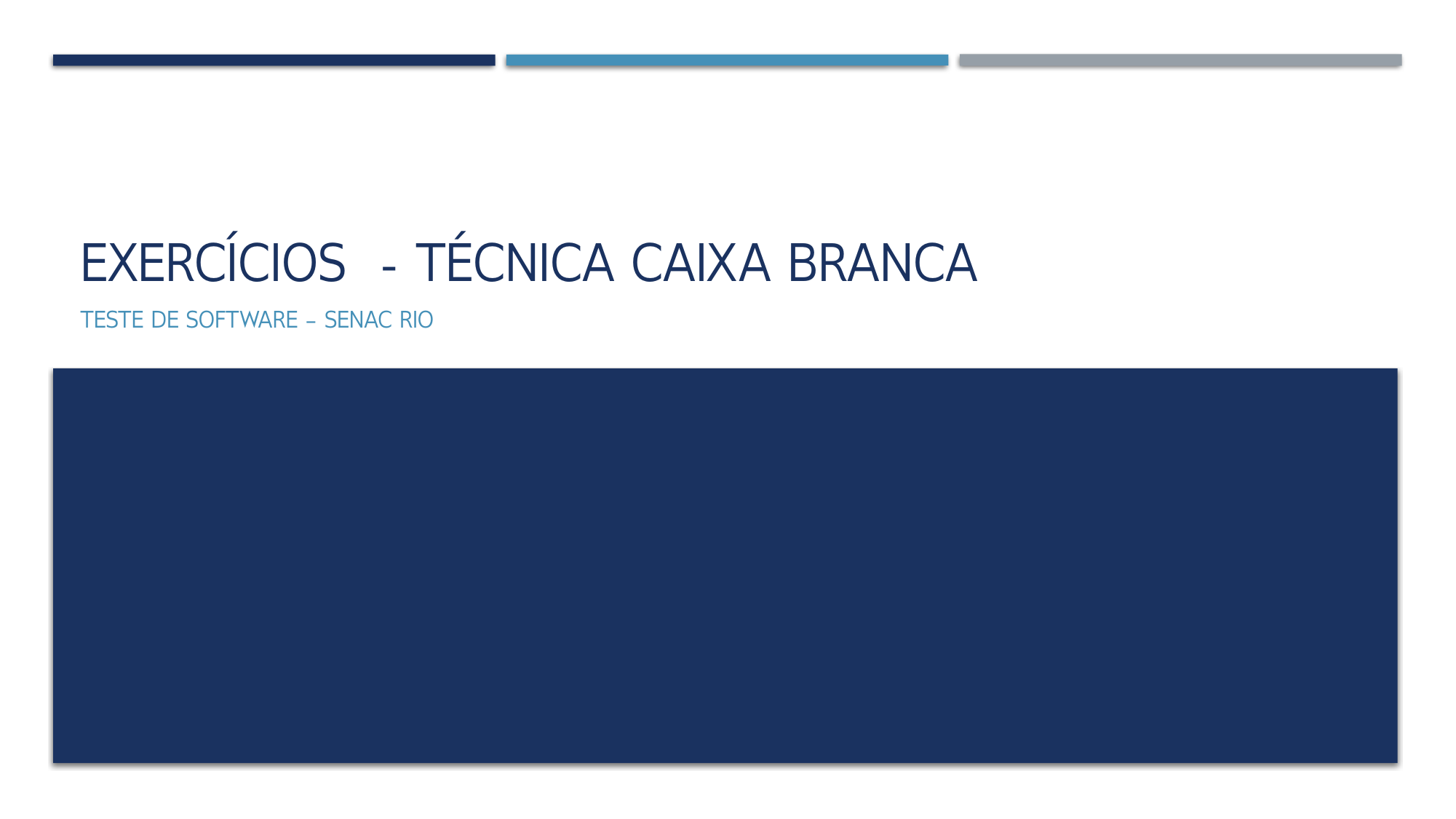

# Exercícios  - técnica Caixa Branca
Teste de Software – Senac Rio